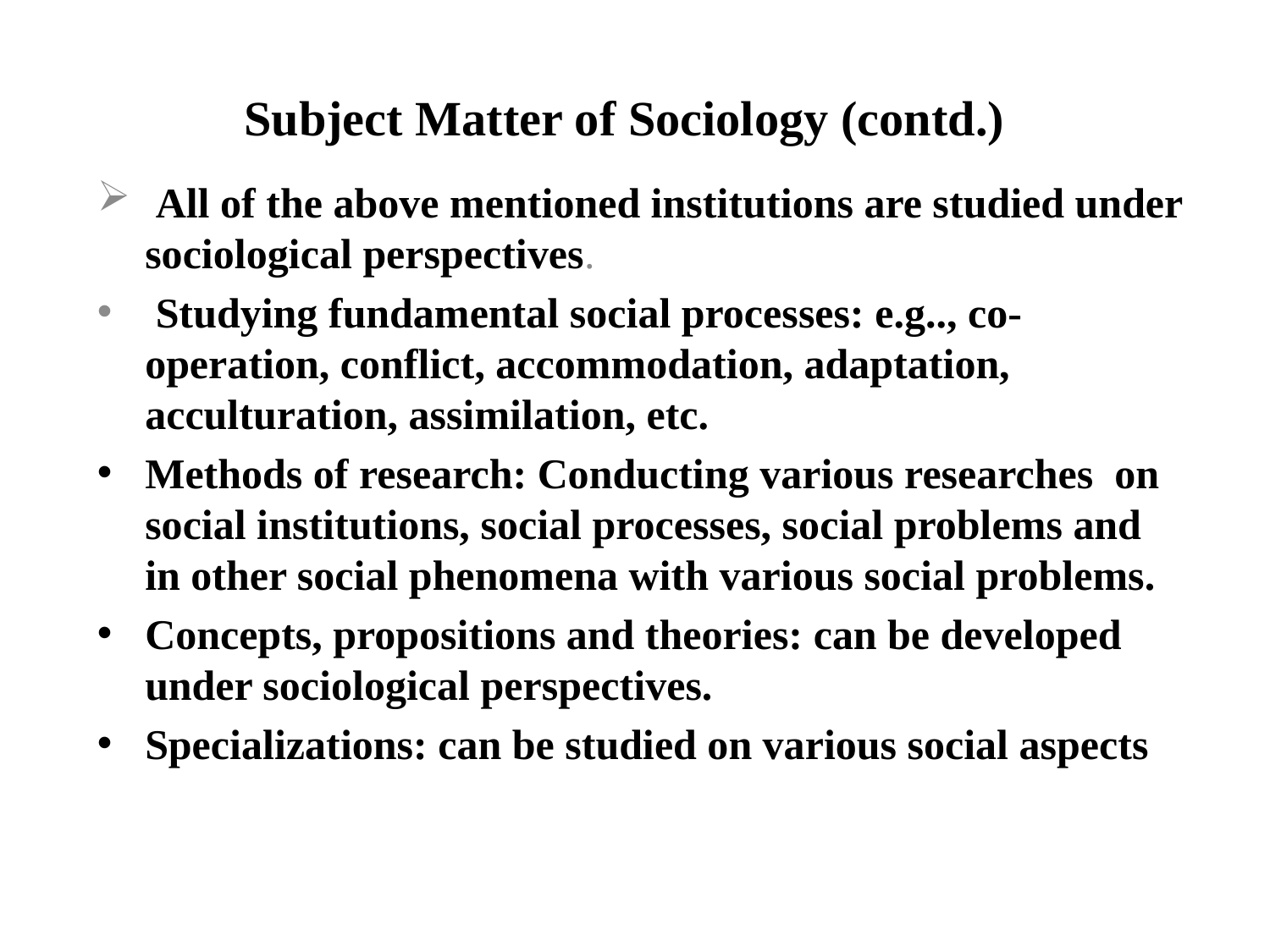

# Subject Matter of Sociology (contd.)
 All of the above mentioned institutions are studied under sociological perspectives.
 Studying fundamental social processes: e.g.., co-operation, conflict, accommodation, adaptation, acculturation, assimilation, etc.
Methods of research: Conducting various researches  on social institutions, social processes, social problems and in other social phenomena with various social problems.
Concepts, propositions and theories: can be developed under sociological perspectives.
Specializations: can be studied on various social aspects